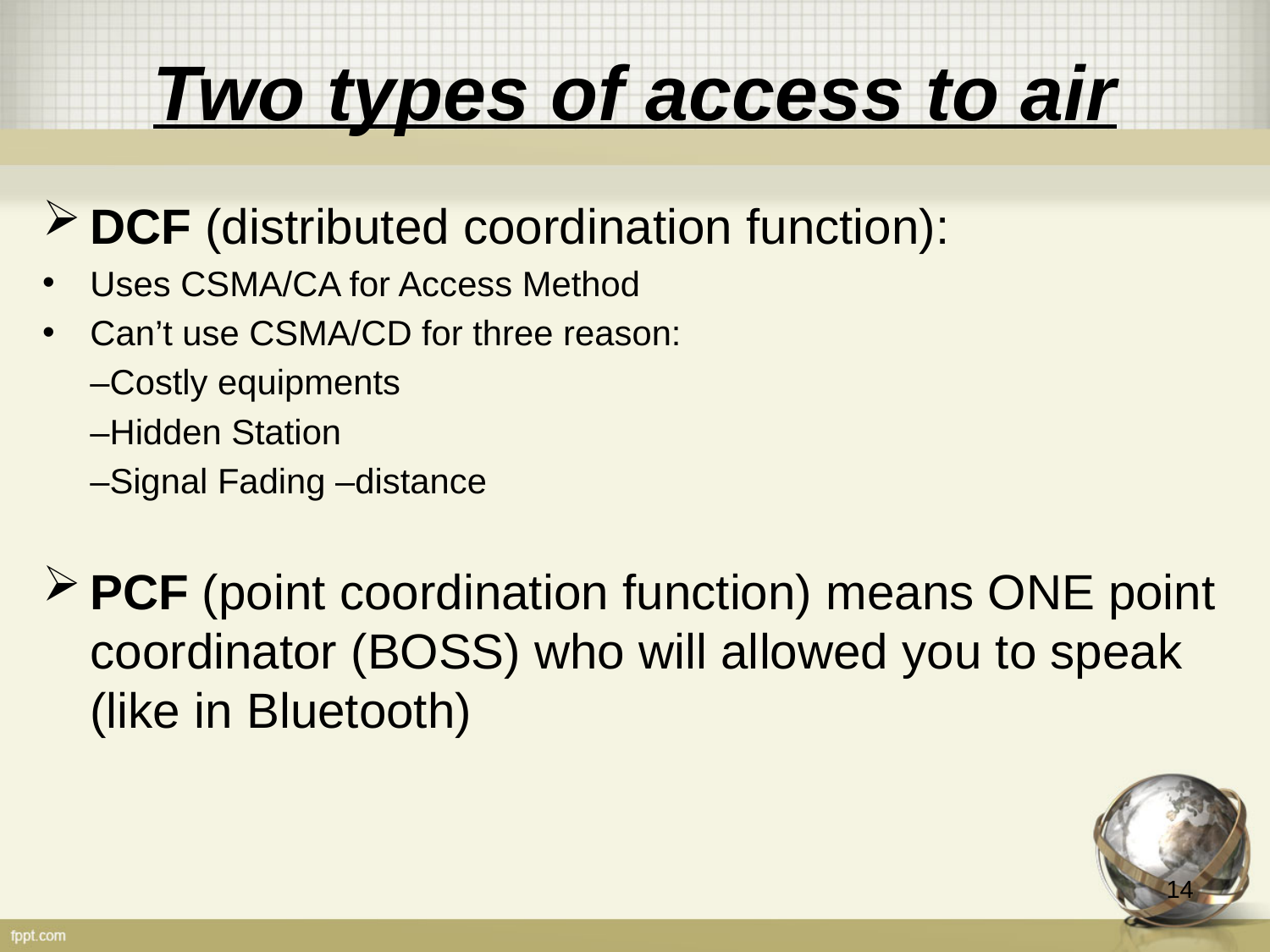

# Two types of access to air
DCF (distributed coordination function):
Uses CSMA/CA for Access Method
Can’t use CSMA/CD for three reason:
	–Costly equipments
	–Hidden Station
	–Signal Fading –distance

PCF (point coordination function) means ONE point coordinator (BOSS) who will allowed you to speak (like in Bluetooth)

14